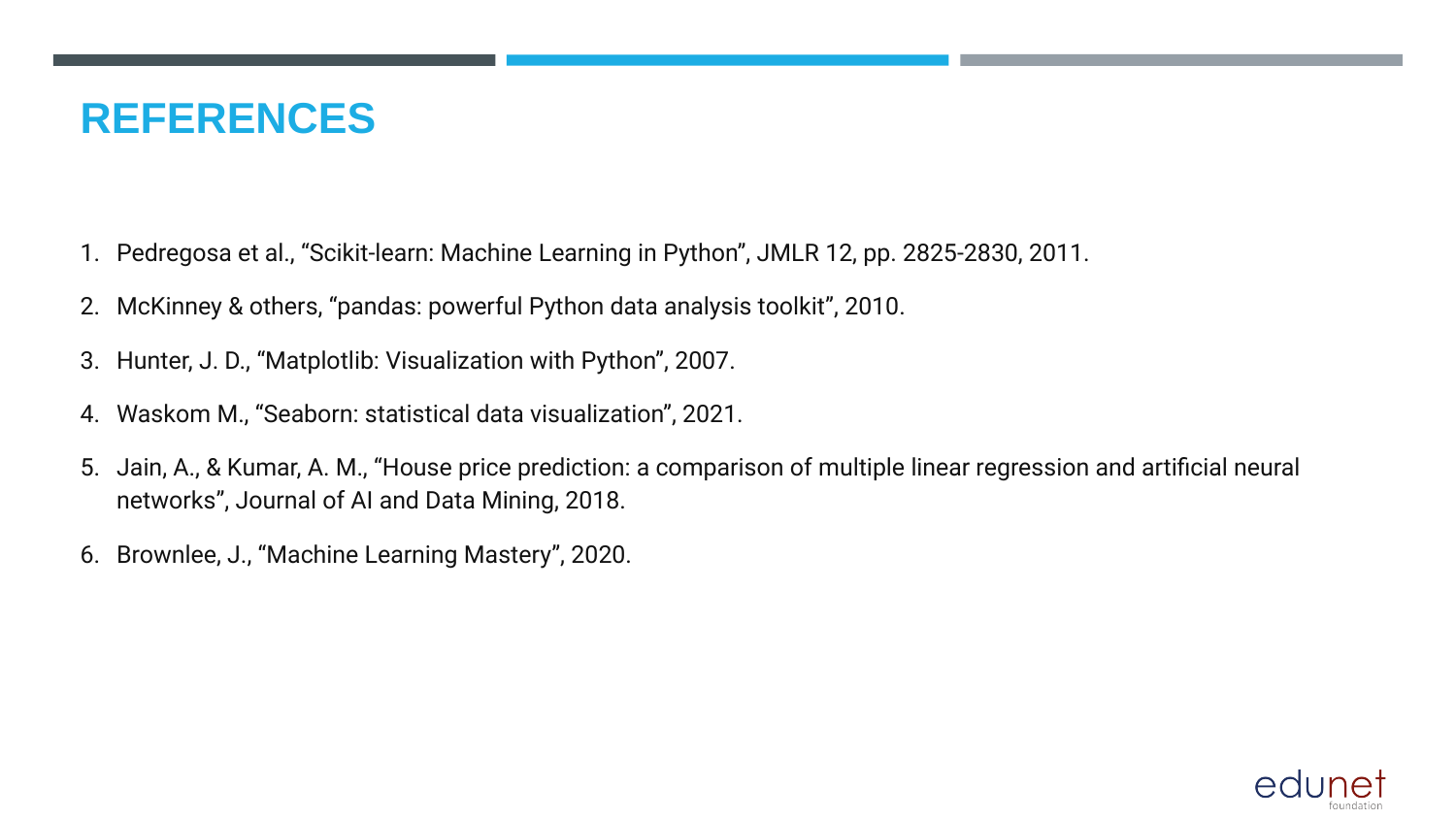

# REFERENCES
Pedregosa et al., “Scikit-learn: Machine Learning in Python”, JMLR 12, pp. 2825-2830, 2011.
McKinney & others, “pandas: powerful Python data analysis toolkit”, 2010.
Hunter, J. D., “Matplotlib: Visualization with Python”, 2007.
Waskom M., “Seaborn: statistical data visualization”, 2021.
Jain, A., & Kumar, A. M., “House price prediction: a comparison of multiple linear regression and artificial neural networks”, Journal of AI and Data Mining, 2018.
Brownlee, J., “Machine Learning Mastery”, 2020.